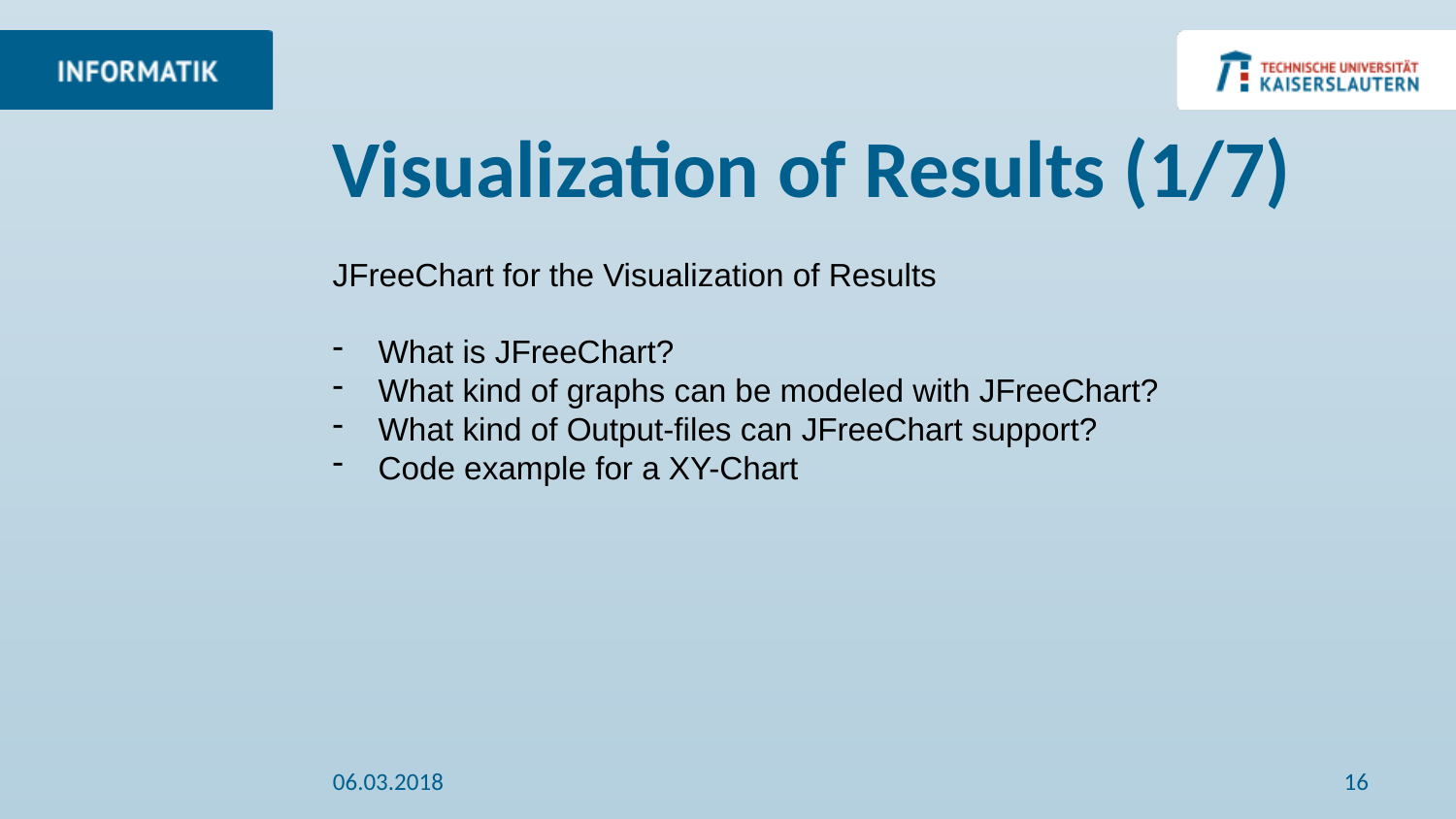

# Visualization of Results (1/7)
JFreeChart for the Visualization of Results

What is JFreeChart?
What kind of graphs can be modeled with JFreeChart?
What kind of Output-files can JFreeChart support?
Code example for a XY-Chart
06.03.2018
16